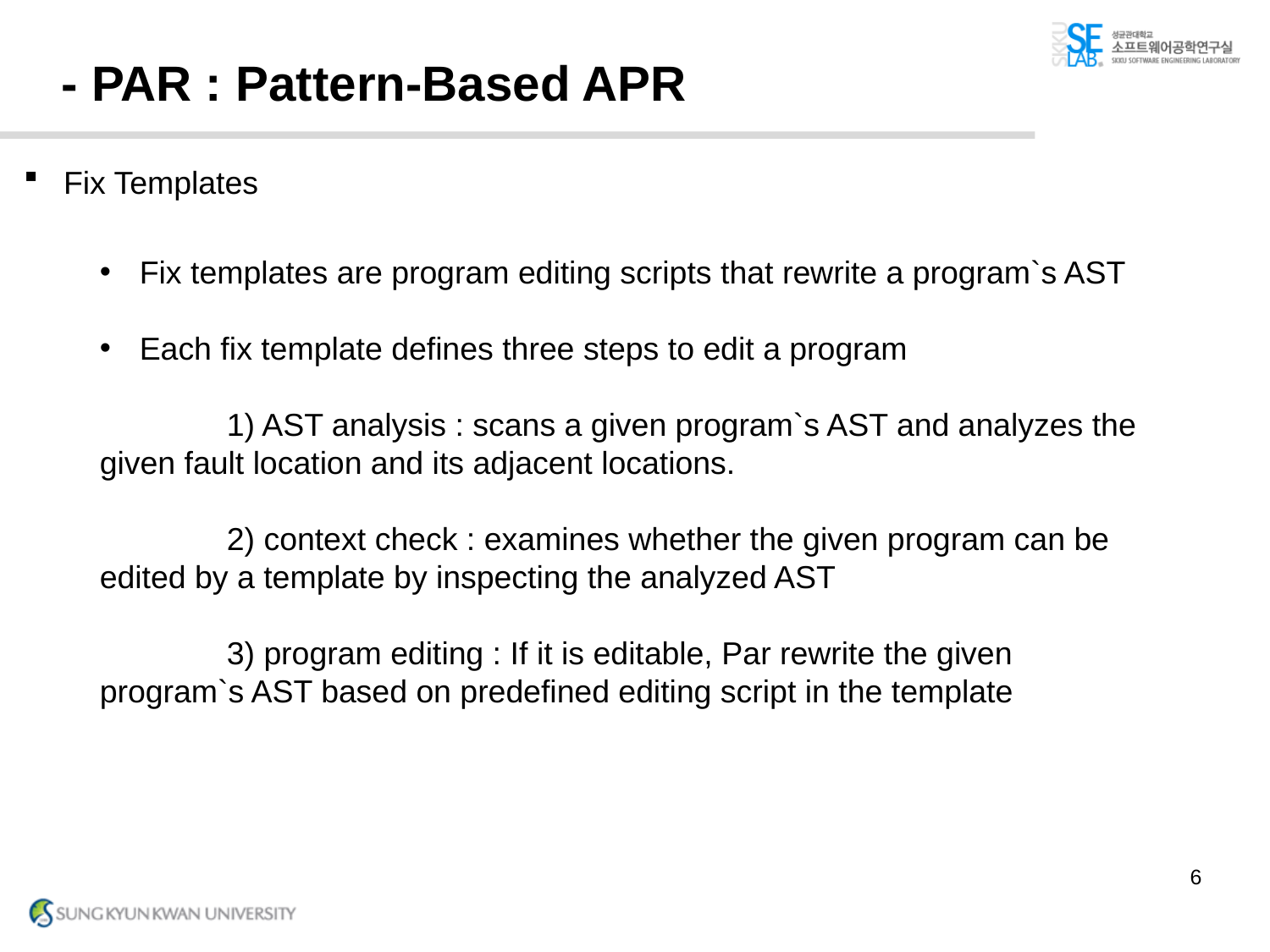

# - PAR : Pattern-Based APR
Fix Templates
Fix templates are program editing scripts that rewrite a program`s AST

Each fix template defines three steps to edit a program

	1) AST analysis : scans a given program`s AST and analyzes the 	given fault location and its adjacent locations.

	2) context check : examines whether the given program can be 	edited by a template by inspecting the analyzed AST

	3) program editing : If it is editable, Par rewrite the given 	program`s AST based on predefined editing script in the template

6